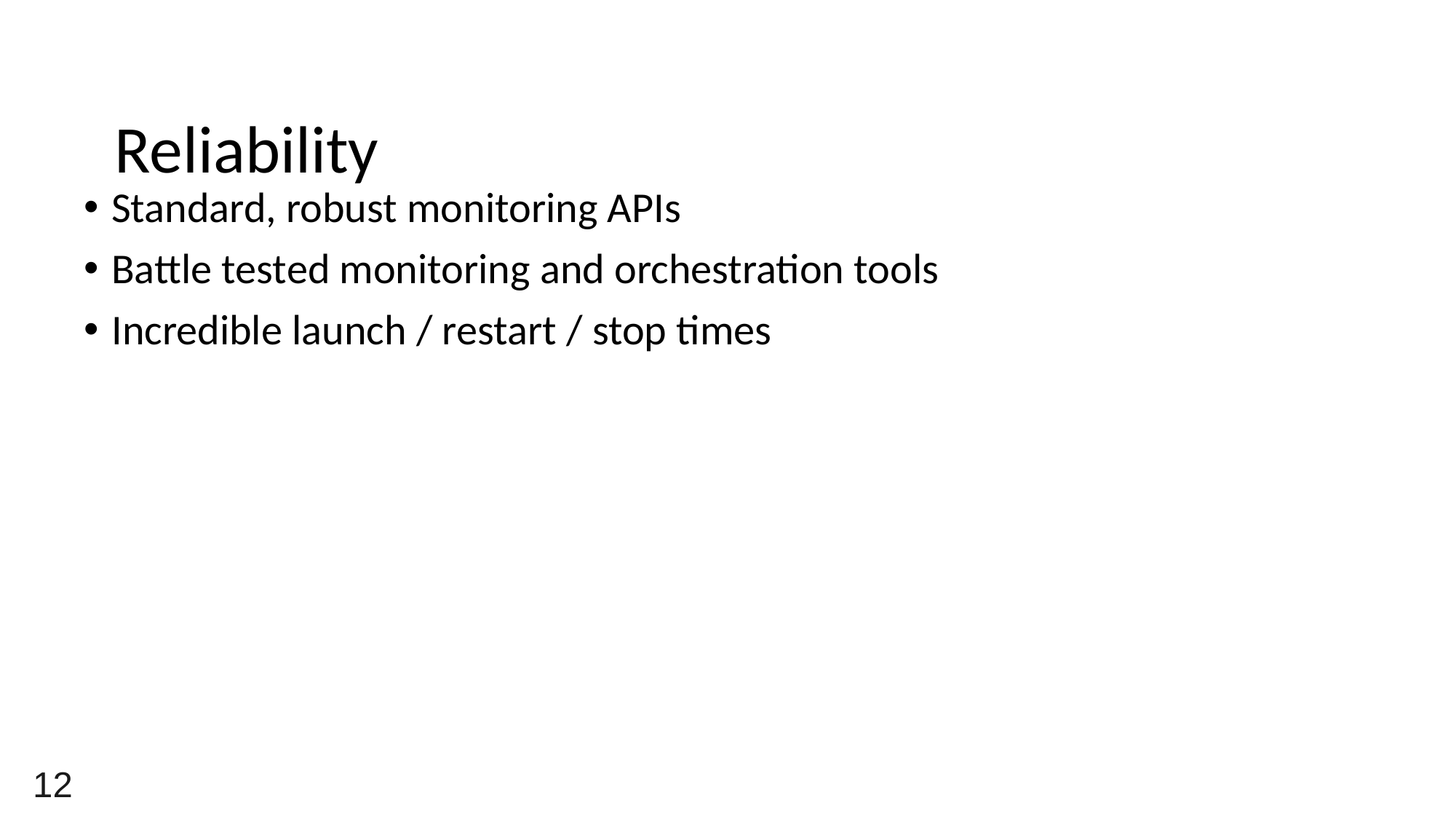

# Reliability
Standard, robust monitoring APIs
Battle tested monitoring and orchestration tools
Incredible launch / restart / stop times
12